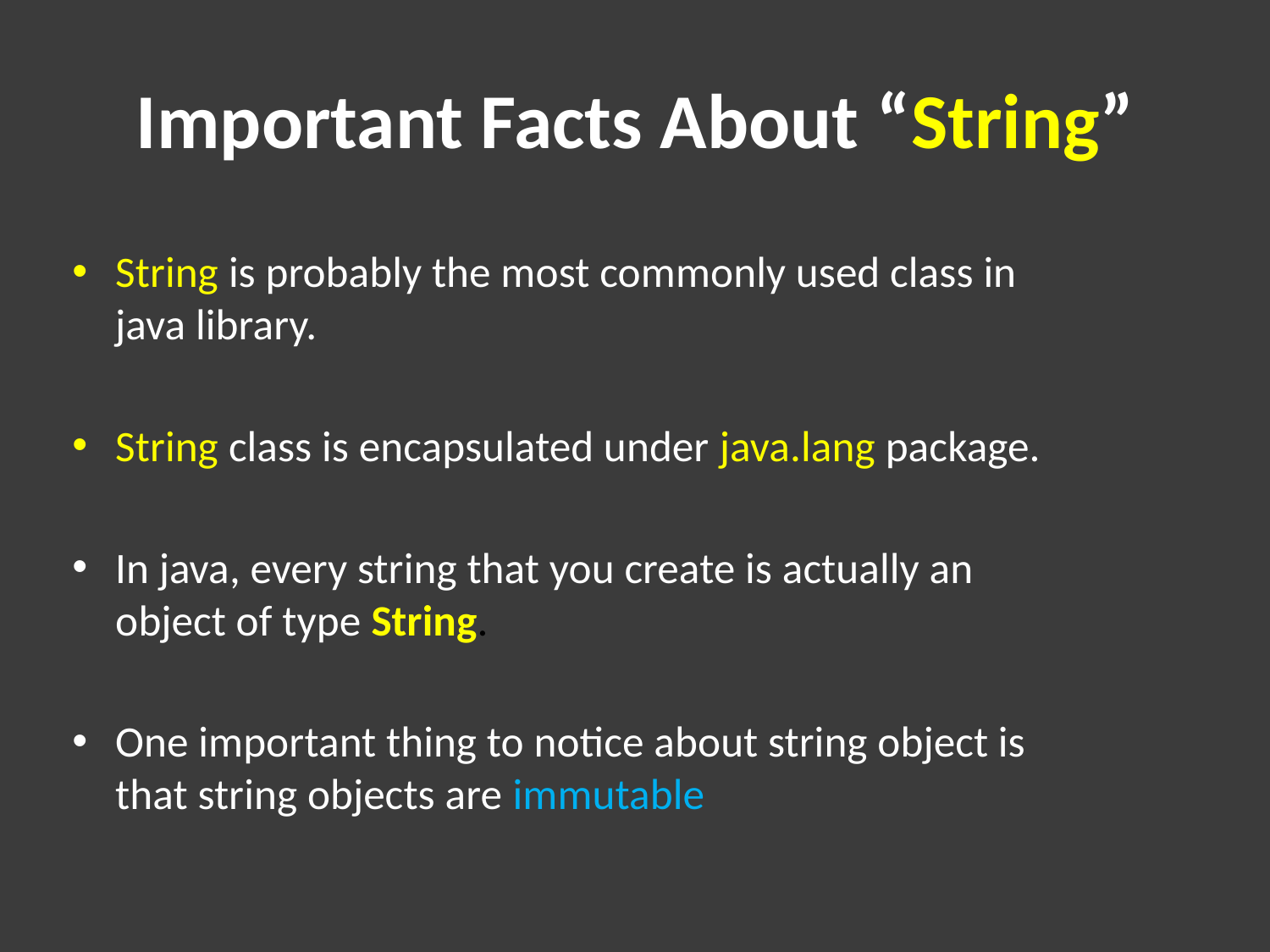

# Important Facts About “String”
String is probably the most commonly used class in java library.

String class is encapsulated under java.lang package.

In java, every string that you create is actually an object of type String.

One important thing to notice about string object is that string objects are immutable